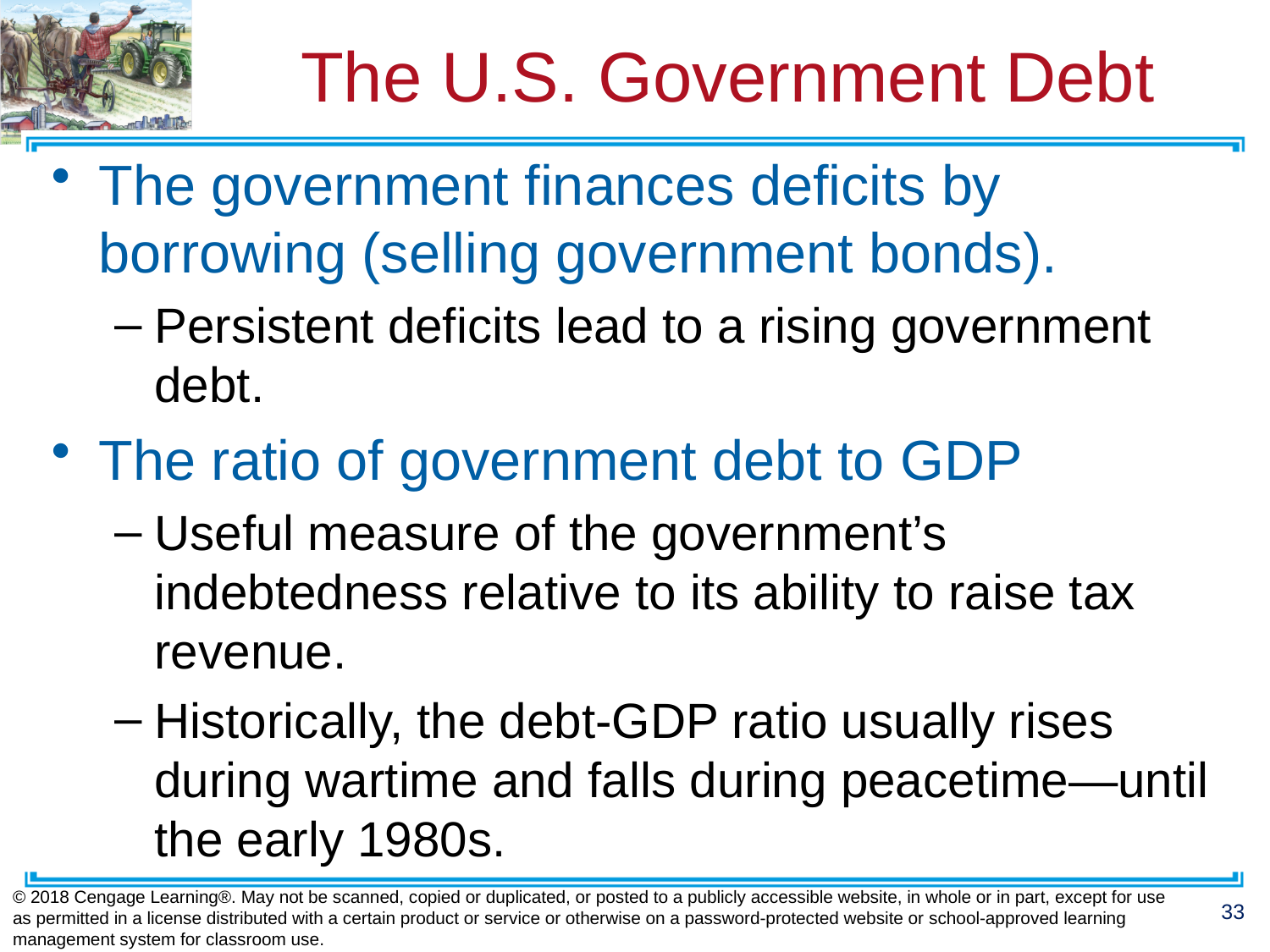

# The U.S. Government Debt
The government finances deficits by borrowing (selling government bonds).
Persistent deficits lead to a rising government debt.
The ratio of government debt to GDP
Useful measure of the government’s indebtedness relative to its ability to raise tax revenue.
Historically, the debt-GDP ratio usually rises during wartime and falls during peacetime—until the early 1980s.

© 2018 Cengage Learning®. May not be scanned, copied or duplicated, or posted to a publicly accessible website, in whole or in part, except for use as permitted in a license distributed with a certain product or service or otherwise on a password-protected website or school-approved learning management system for classroom use.
33